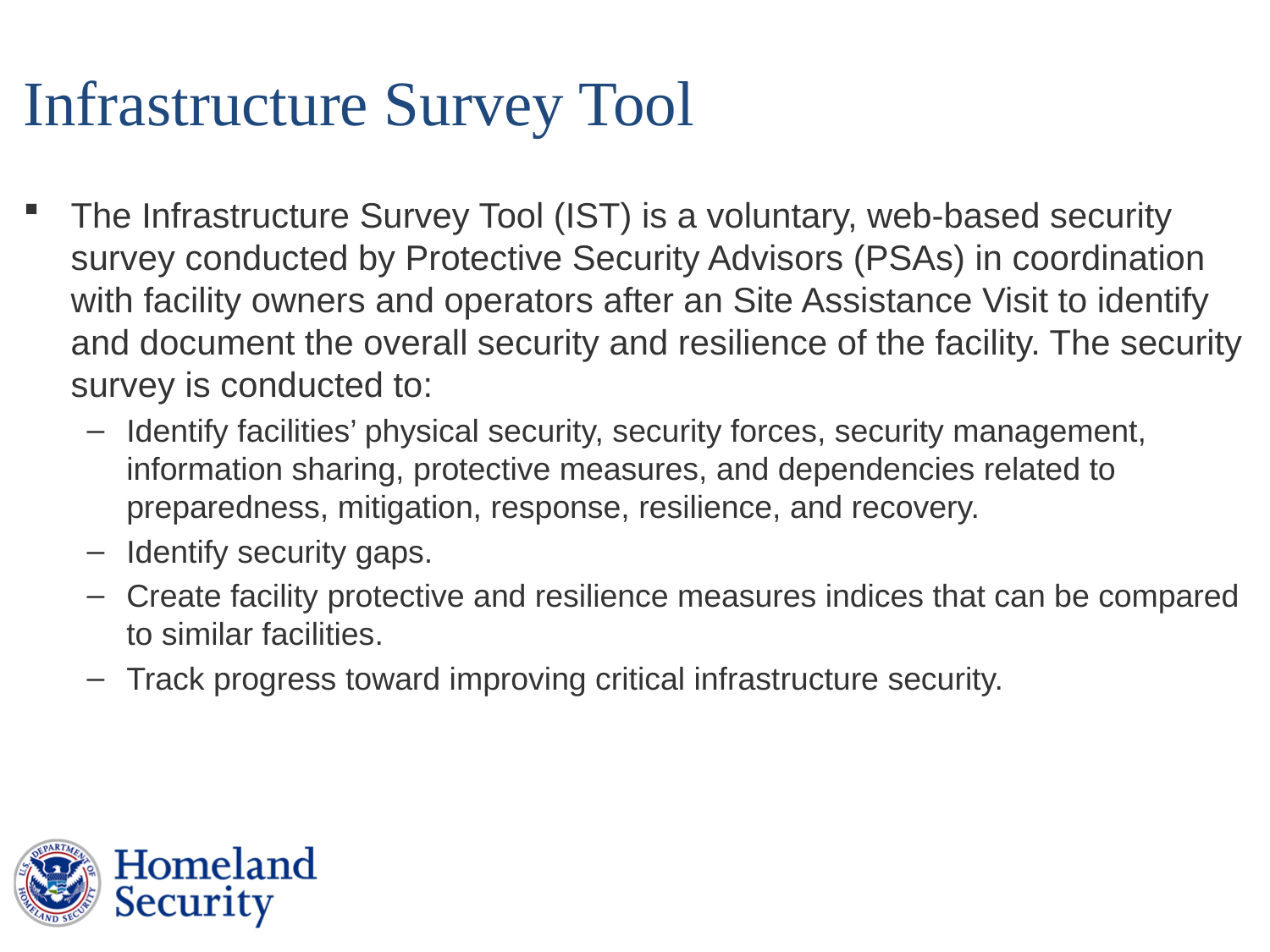

# Infrastructure Survey Tool
The Infrastructure Survey Tool (IST) is a voluntary, web-based security survey conducted by Protective Security Advisors (PSAs) in coordination with facility owners and operators after an Site Assistance Visit to identify and document the overall security and resilience of the facility. The security survey is conducted to:
Identify facilities’ physical security, security forces, security management, information sharing, protective measures, and dependencies related to preparedness, mitigation, response, resilience, and recovery.
Identify security gaps.
Create facility protective and resilience measures indices that can be compared to similar facilities.
Track progress toward improving critical infrastructure security.